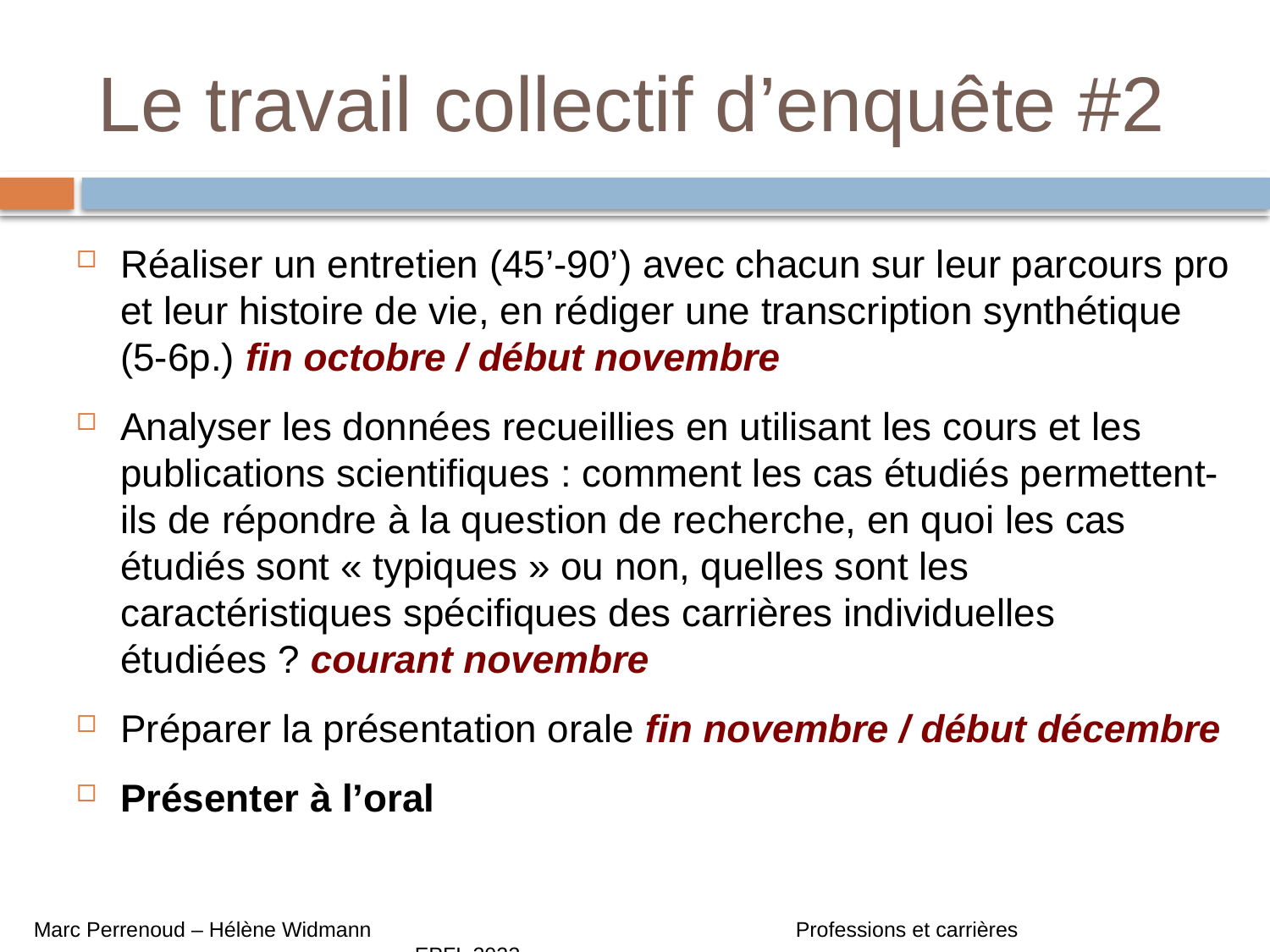

# Le travail collectif d’enquête #2
Réaliser un entretien (45’-90’) avec chacun sur leur parcours pro et leur histoire de vie, en rédiger une transcription synthétique (5-6p.) fin octobre / début novembre
Analyser les données recueillies en utilisant les cours et les publications scientifiques : comment les cas étudiés permettent-ils de répondre à la question de recherche, en quoi les cas étudiés sont « typiques » ou non, quelles sont les caractéristiques spécifiques des carrières individuelles étudiées ? courant novembre
Préparer la présentation orale fin novembre / début décembre
Présenter à l’oral
Marc Perrenoud – Hélène Widmann				Professions et carrières 					EPFL 2023